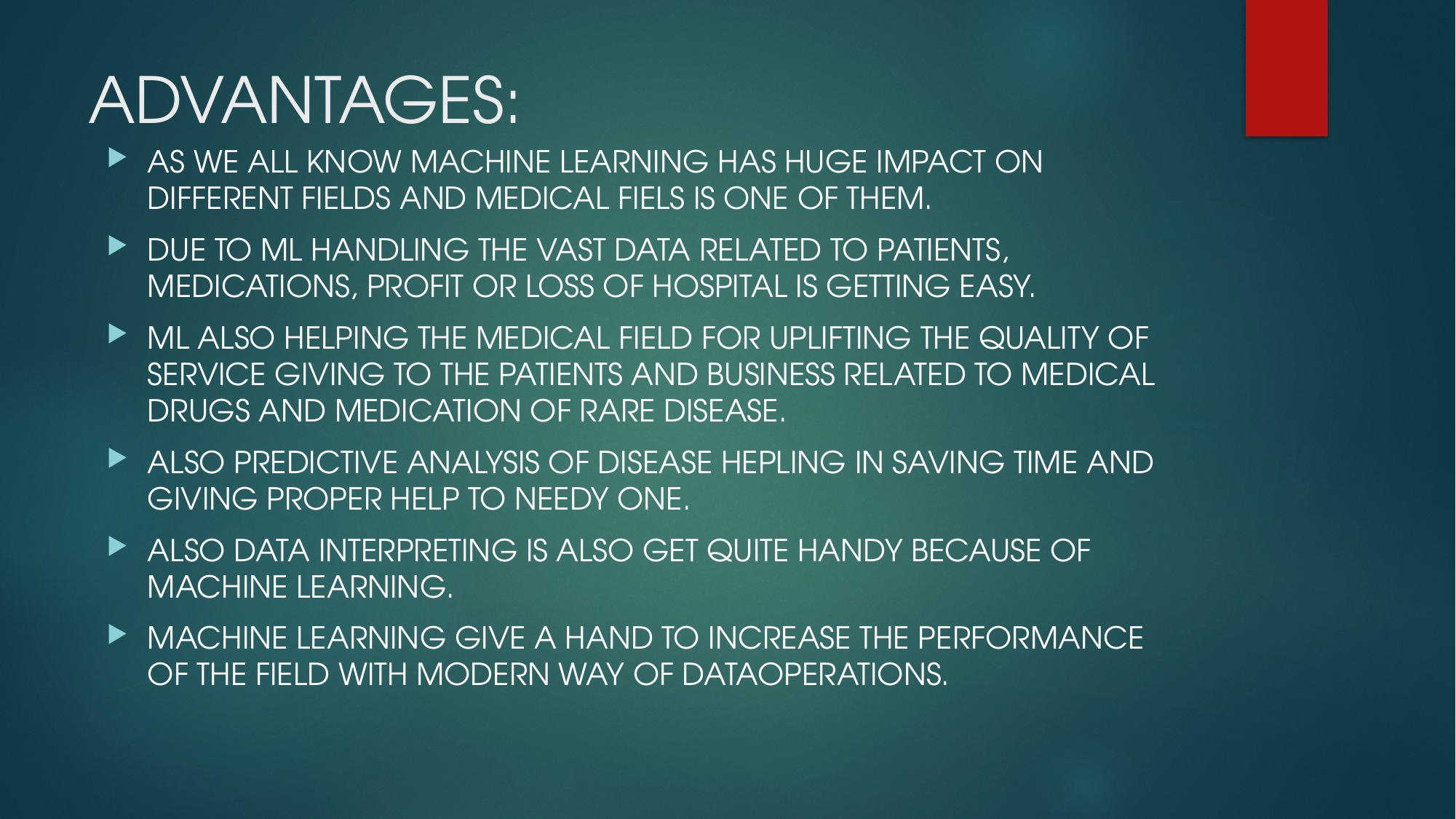

# ADVANTAGES:
AS WE ALL KNOW MACHINE LEARNING HAS HUGE IMPACT ON DIFFERENT FIELDS AND MEDICAL FIELS IS ONE OF THEM.
DUE TO ML HANDLING THE VAST DATA RELATED TO PATIENTS, MEDICATIONS, PROFIT OR LOSS OF HOSPITAL IS GETTING EASY.
ML ALSO HELPING THE MEDICAL FIELD FOR UPLIFTING THE QUALITY OF SERVICE GIVING TO THE PATIENTS AND BUSINESS RELATED TO MEDICAL DRUGS AND MEDICATION OF RARE DISEASE.
ALSO PREDICTIVE ANALYSIS OF DISEASE HEPLING IN SAVING TIME AND GIVING PROPER HELP TO NEEDY ONE.
ALSO DATA INTERPRETING IS ALSO GET QUITE HANDY BECAUSE OF MACHINE LEARNING.
MACHINE LEARNING GIVE A HAND TO INCREASE THE PERFORMANCE OF THE FIELD WITH MODERN WAY OF DATAOPERATIONS.